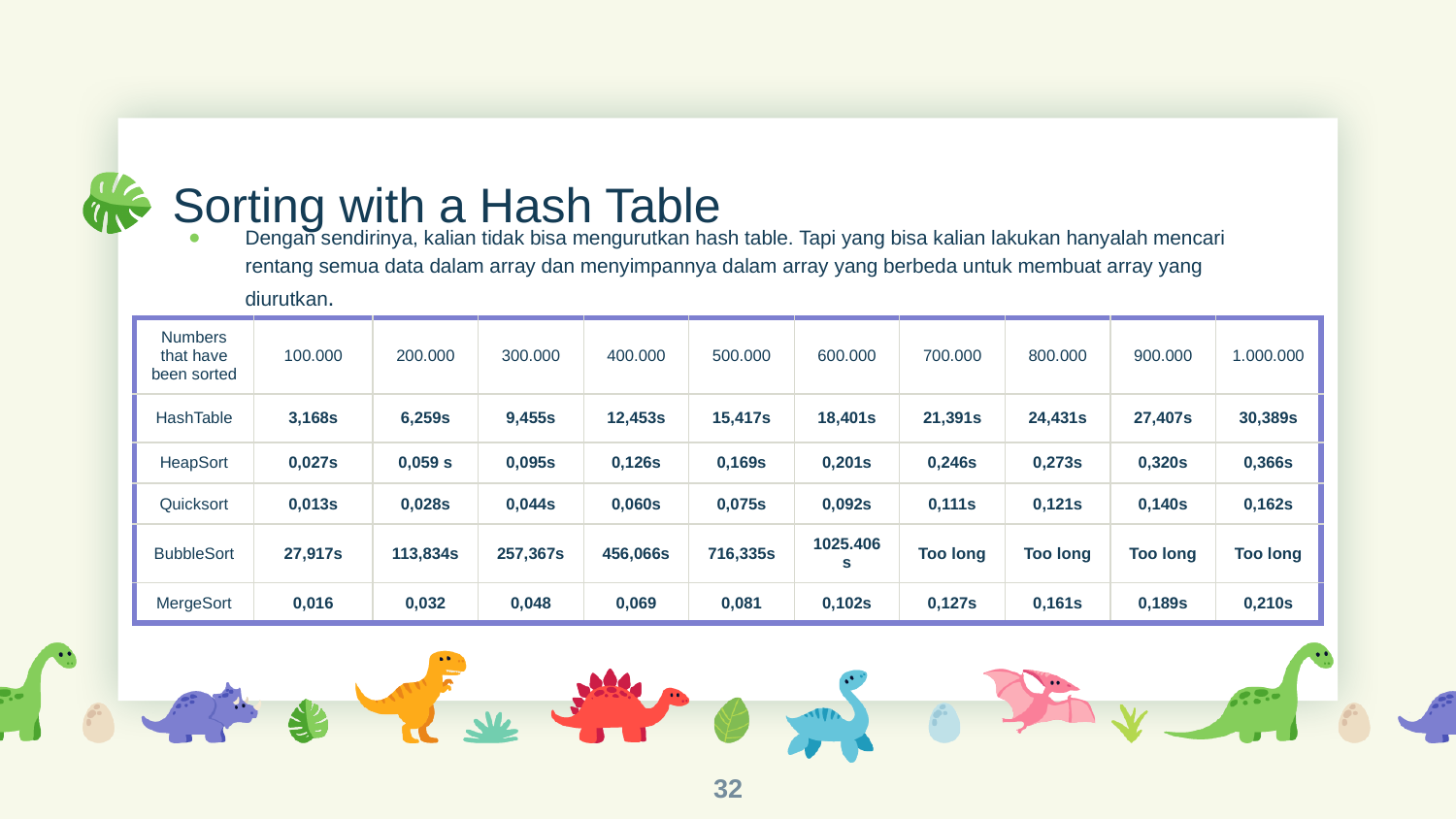

# Sorting with a Hash Table
Dengan sendirinya, kalian tidak bisa mengurutkan hash table. Tapi yang bisa kalian lakukan hanyalah mencari rentang semua data dalam array dan menyimpannya dalam array yang berbeda untuk membuat array yang diurutkan.
| Numbers that have been sorted | 100.000 | 200.000 | 300.000 | 400.000 | 500.000 | 600.000 | 700.000 | 800.000 | 900.000 | 1.000.000 |
| --- | --- | --- | --- | --- | --- | --- | --- | --- | --- | --- |
| HashTable | 3,168s | 6,259s | 9,455s | 12,453s | 15,417s | 18,401s | 21,391s | 24,431s | 27,407s | 30,389s |
| HeapSort | 0,027s | 0,059 s | 0,095s | 0,126s | 0,169s | 0,201s | 0,246s | 0,273s | 0,320s | 0,366s |
| Quicksort | 0,013s | 0,028s | 0,044s | 0,060s | 0,075s | 0,092s | 0,111s | 0,121s | 0,140s | 0,162s |
| BubbleSort | 27,917s | 113,834s | 257,367s | 456,066s | 716,335s | 1025.406s | Too long | Too long | Too long | Too long |
| MergeSort | 0,016 | 0,032 | 0,048 | 0,069 | 0,081 | 0,102s | 0,127s | 0,161s | 0,189s | 0,210s |
32